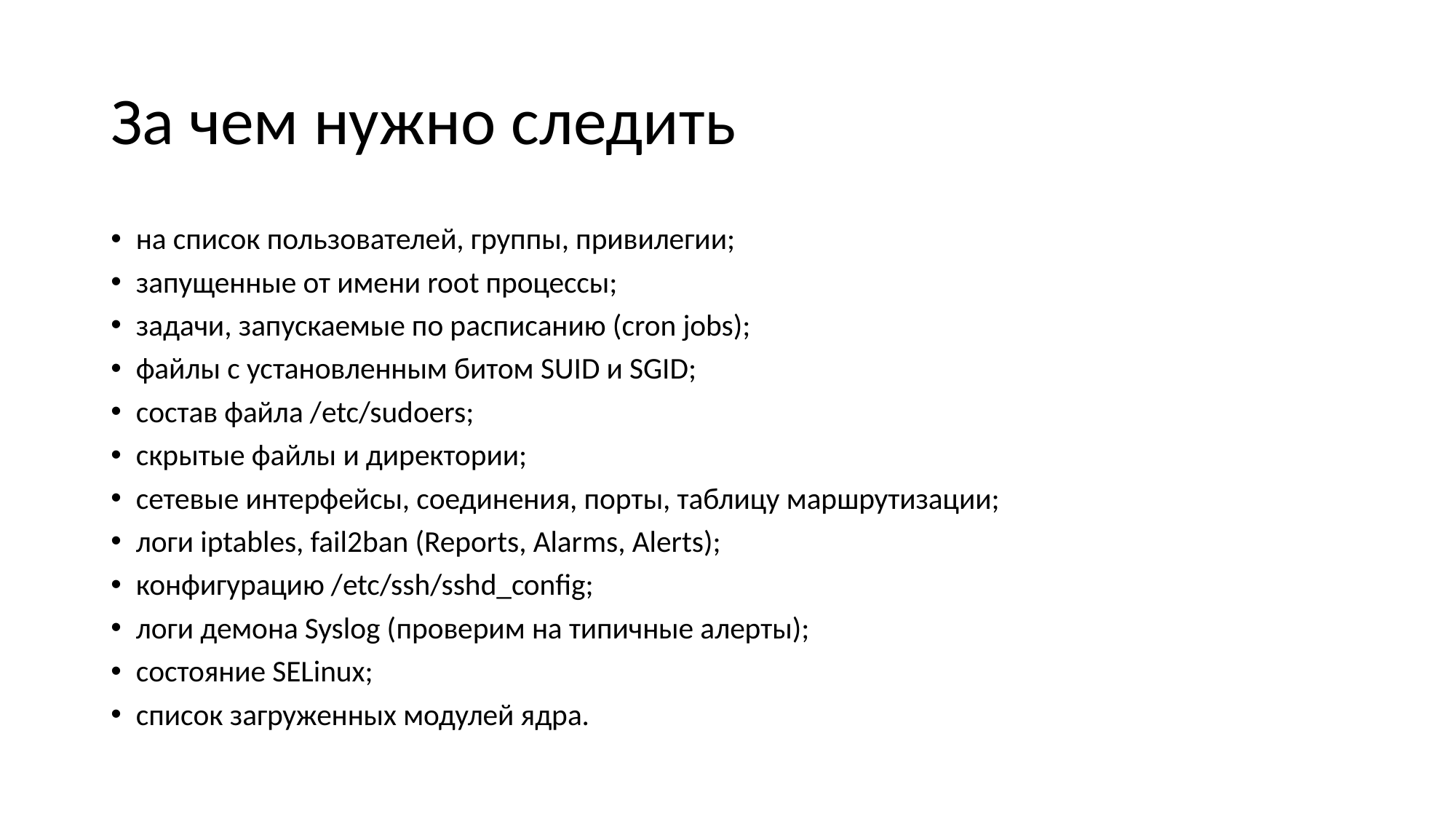

# За чем нужно следить
на список пользователей, группы, привилегии;
запущенные от имени root процессы;
задачи, запускаемые по расписанию (cron jobs);
файлы с установленным битом SUID и SGID;
состав файла /etc/sudoers;
скрытые файлы и директории;
сетевые интерфейсы, соединения, порты, таблицу маршрутизации;
логи iptables, fail2ban (Reports, Alarms, Alerts);
конфигурацию /etc/ssh/sshd_config;
логи демона Syslog (проверим на типичные алерты);
состояние SELinux;
список загруженных модулей ядра.